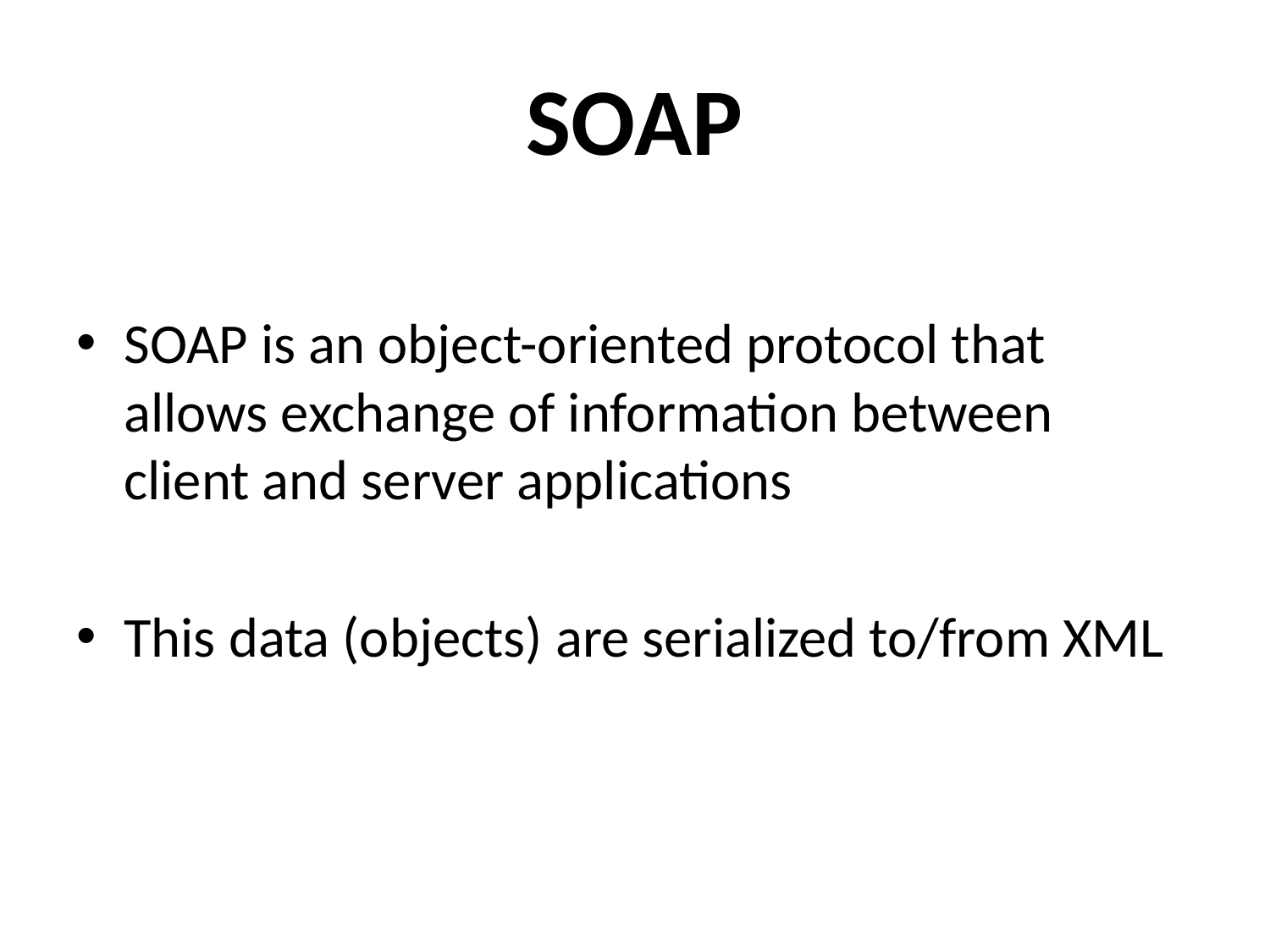

# SOAP

SOAP is an object-oriented protocol that allows exchange of information between  client and server applications

This data (objects) are serialized to/from XML